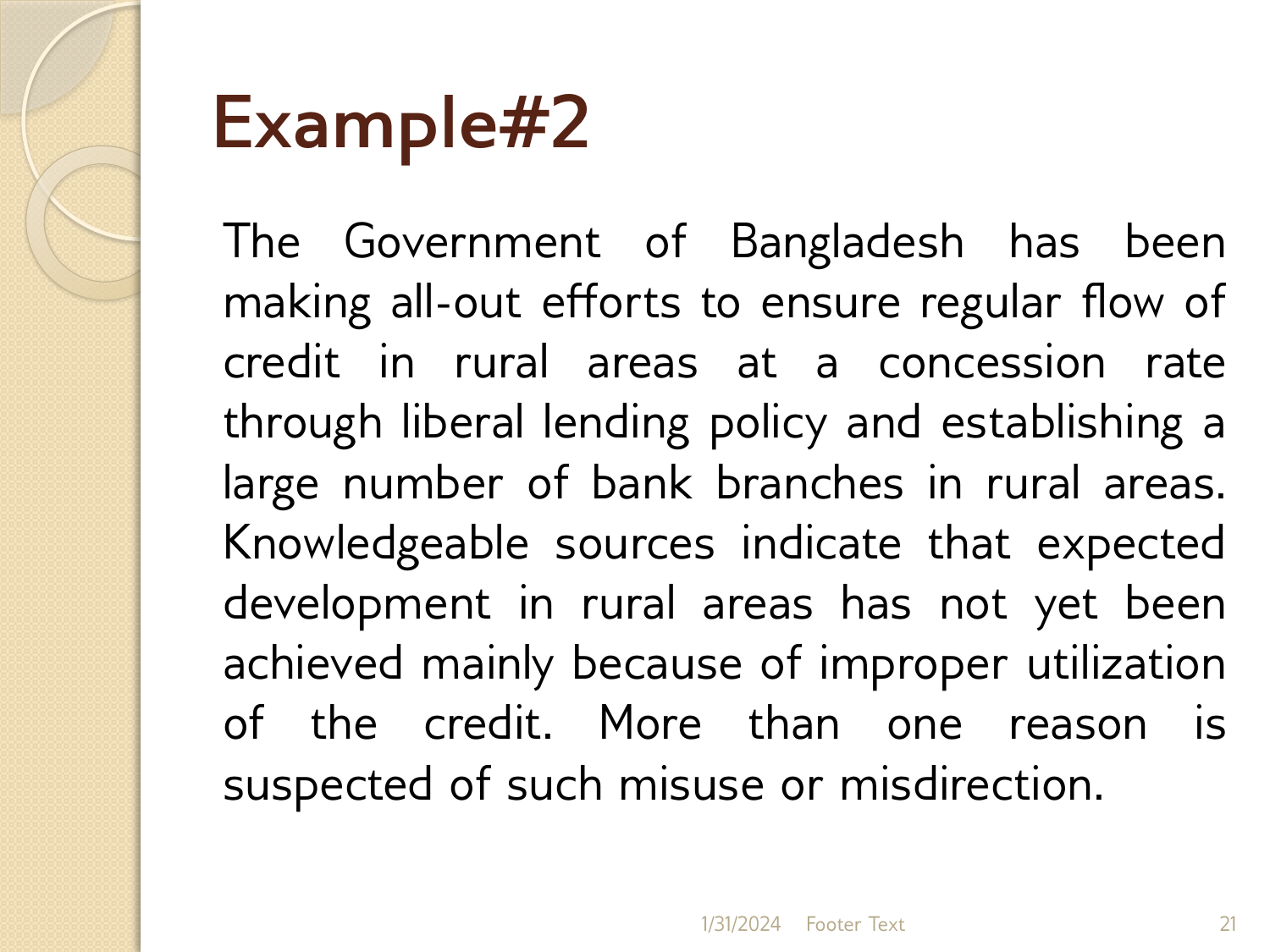

# Example#2
The Government of Bangladesh has been making all-out efforts to ensure regular flow of credit in rural areas at a concession rate through liberal lending policy and establishing a large number of bank branches in rural areas. Knowledgeable sources indicate that expected development in rural areas has not yet been achieved mainly because of improper utilization of the credit. More than one reason is suspected of such misuse or misdirection.

1/31/2024
Footer Text
21